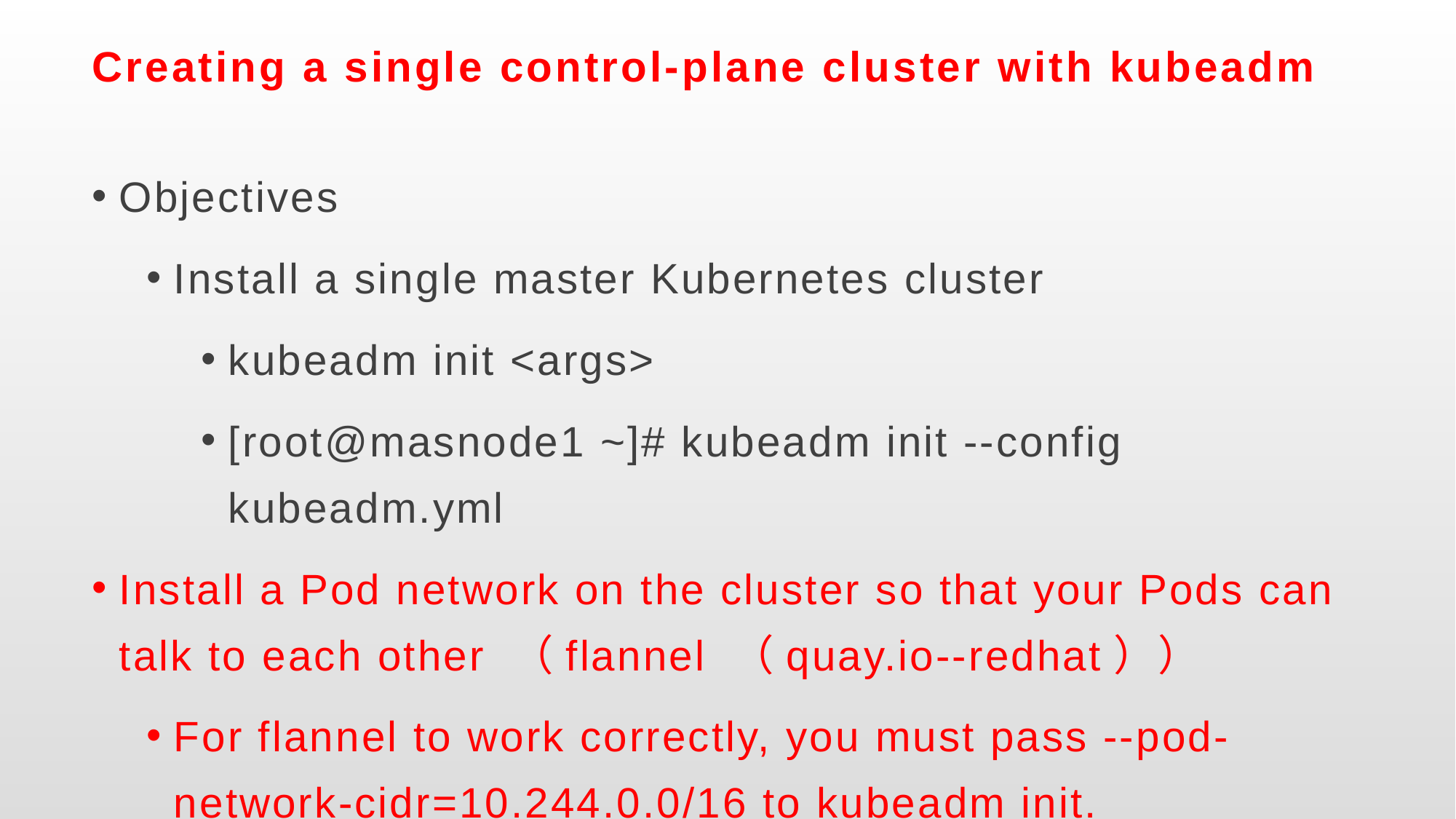

# Creating a single control-plane cluster with kubeadm
Objectives
Install a single master Kubernetes cluster
kubeadm init <args>
[root@masnode1 ~]# kubeadm init --config kubeadm.yml
Install a Pod network on the cluster so that your Pods can talk to each other （flannel （quay.io--redhat））
For flannel to work correctly, you must pass --pod-network-cidr=10.244.0.0/16 to kubeadm init.